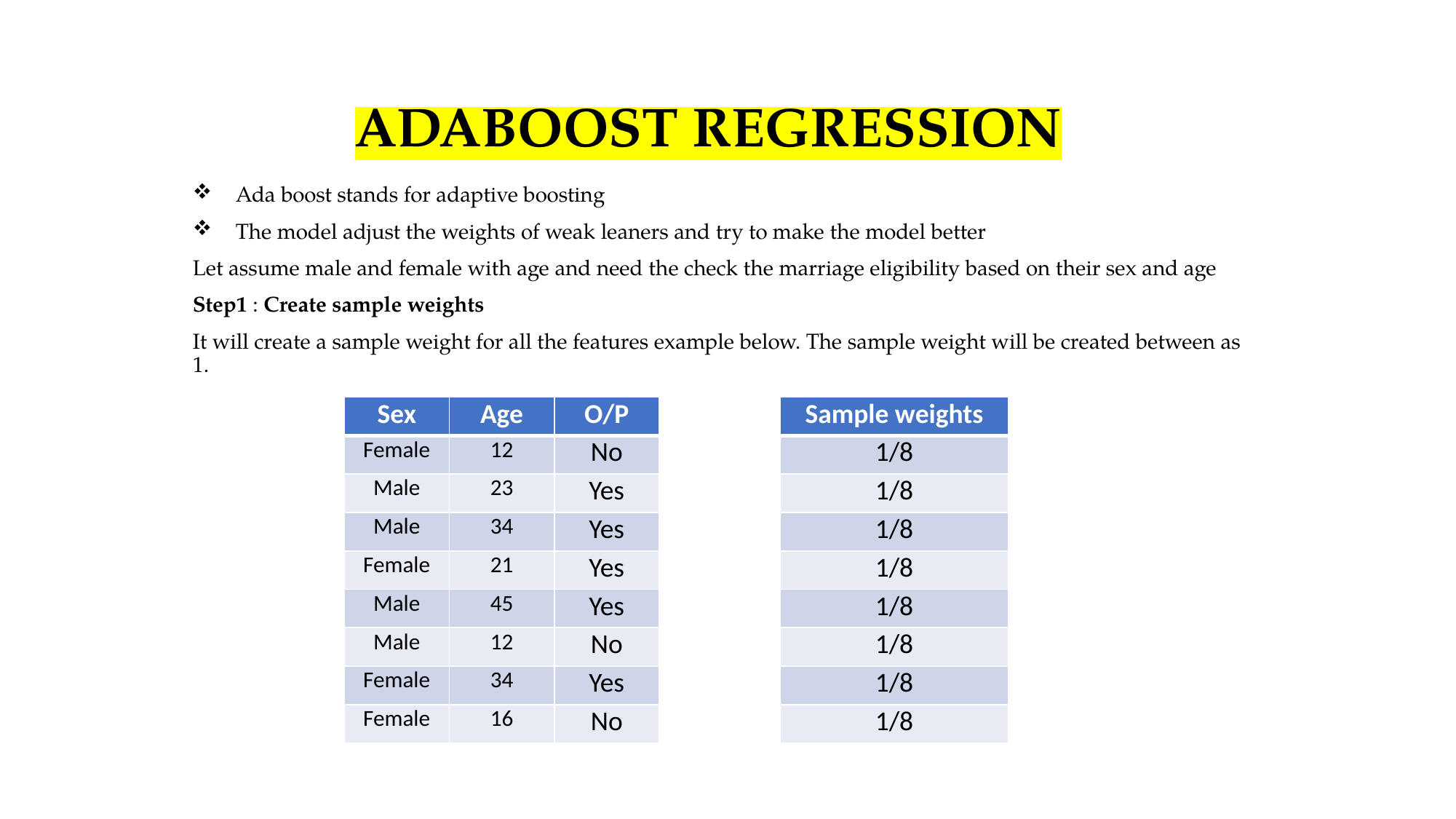

# ADABOOST REGRESSION
Ada boost stands for adaptive boosting
The model adjust the weights of weak leaners and try to make the model better
Let assume male and female with age and need the check the marriage eligibility based on their sex and age
Step1 : Create sample weights
It will create a sample weight for all the features example below. The sample weight will be created between as 1.

| Sex | Age | O/P |
| --- | --- | --- |
| Female | 12 | No |
| Male | 23 | Yes |
| Male | 34 | Yes |
| Female | 21 | Yes |
| Male | 45 | Yes |
| Male | 12 | No |
| Female | 34 | Yes |
| Female | 16 | No |
| Sample weights |
| --- |
| 1/8 |
| 1/8 |
| 1/8 |
| 1/8 |
| 1/8 |
| 1/8 |
| 1/8 |
| 1/8 |